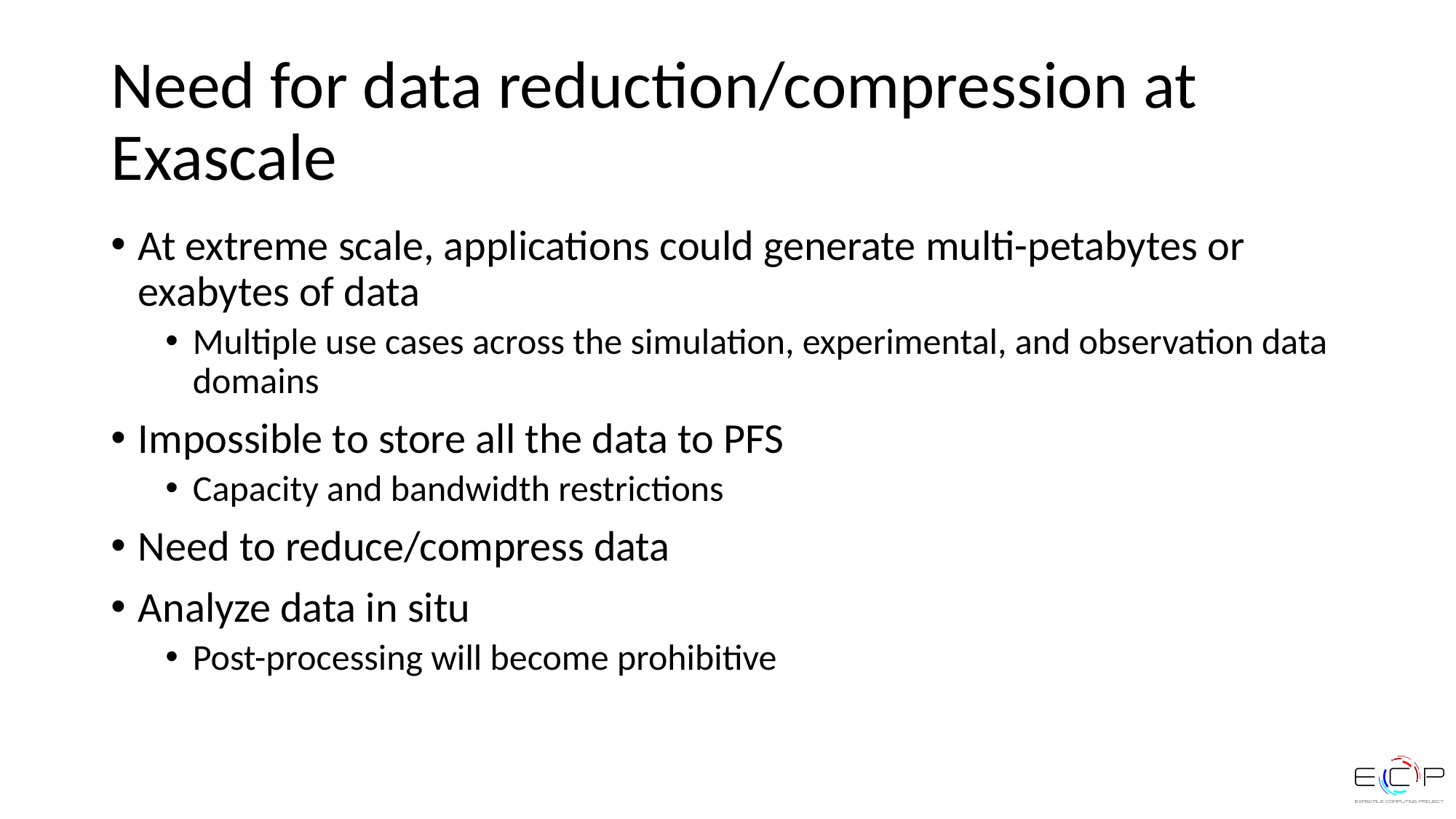

# Need for data reduction/compression at Exascale
At extreme scale, applications could generate multi-petabytes or exabytes of data
Multiple use cases across the simulation, experimental, and observation data domains
Impossible to store all the data to PFS
Capacity and bandwidth restrictions
Need to reduce/compress data
Analyze data in situ
Post-processing will become prohibitive